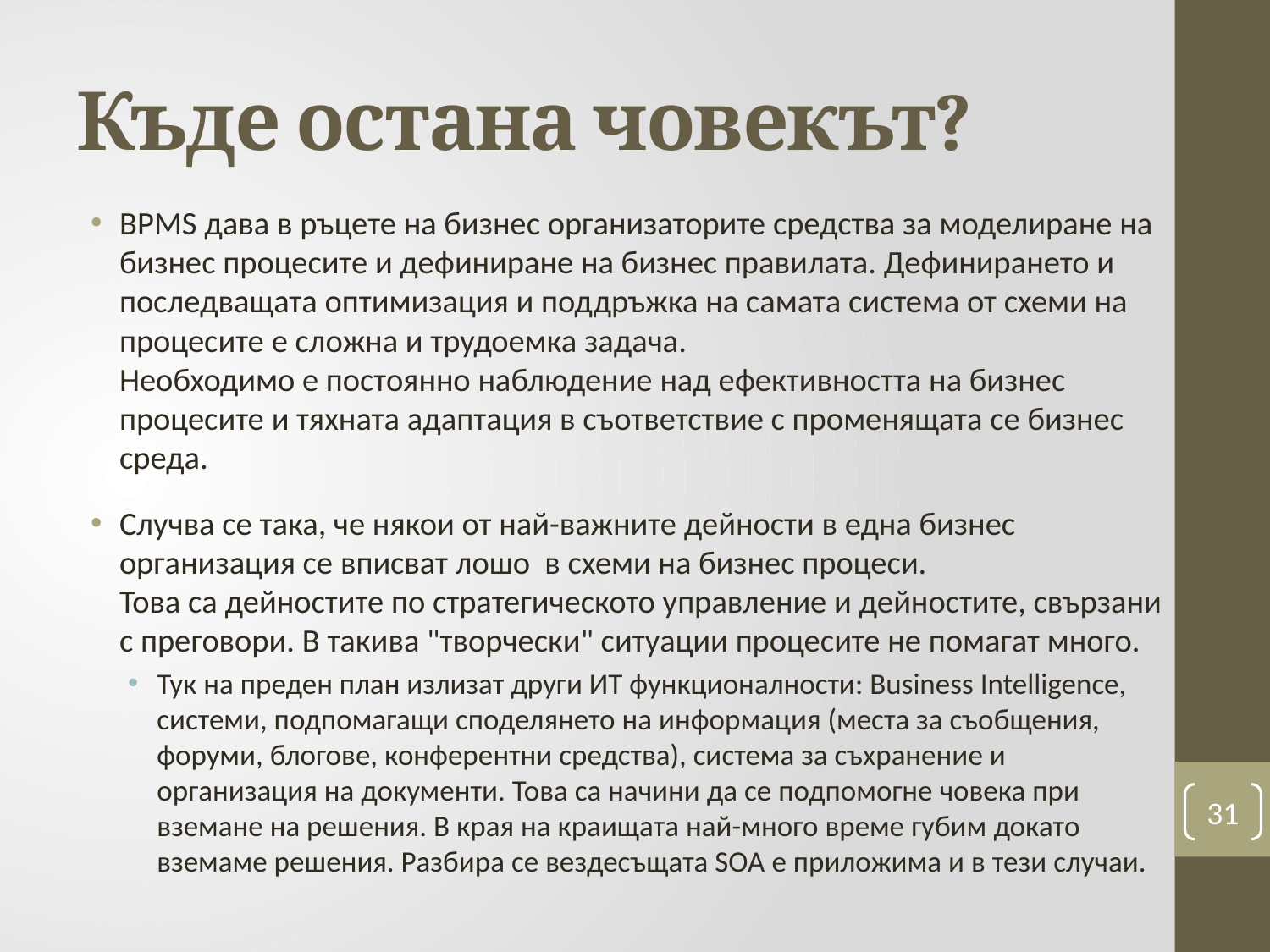

# Къде остана човекът?
BPMS дава в ръцете на бизнес организаторите средства за моделиране на бизнес процесите и дефиниране на бизнес правилата. Дефинирането и последващата оптимизация и поддръжка на самата система от схеми на процесите е сложна и трудоемка задача.
Необходимо е постоянно наблюдение над ефективността на бизнес процесите и тяхната адаптация в съответствие с променящата се бизнес среда.

Случва се така, че някои от най-важните дейности в една бизнес организация се вписват лошо  в схеми на бизнес процеси.
Това са дейностите по стратегическото управление и дейностите, свързани с преговори. В такива "творчески" ситуации процесите не помагат много.
Тук на преден план излизат други ИТ функционалности: Business Intelligence, системи, подпомагащи споделянето на информация (места за съобщения, форуми, блогове, конферентни средства), система за съхранение и организация на документи. Това са начини да се подпомогне човека при вземане на решения. В края на краищата най-много време губим докато вземаме решения. Разбира се вездесъщата SOA е приложима и в тези случаи.
31